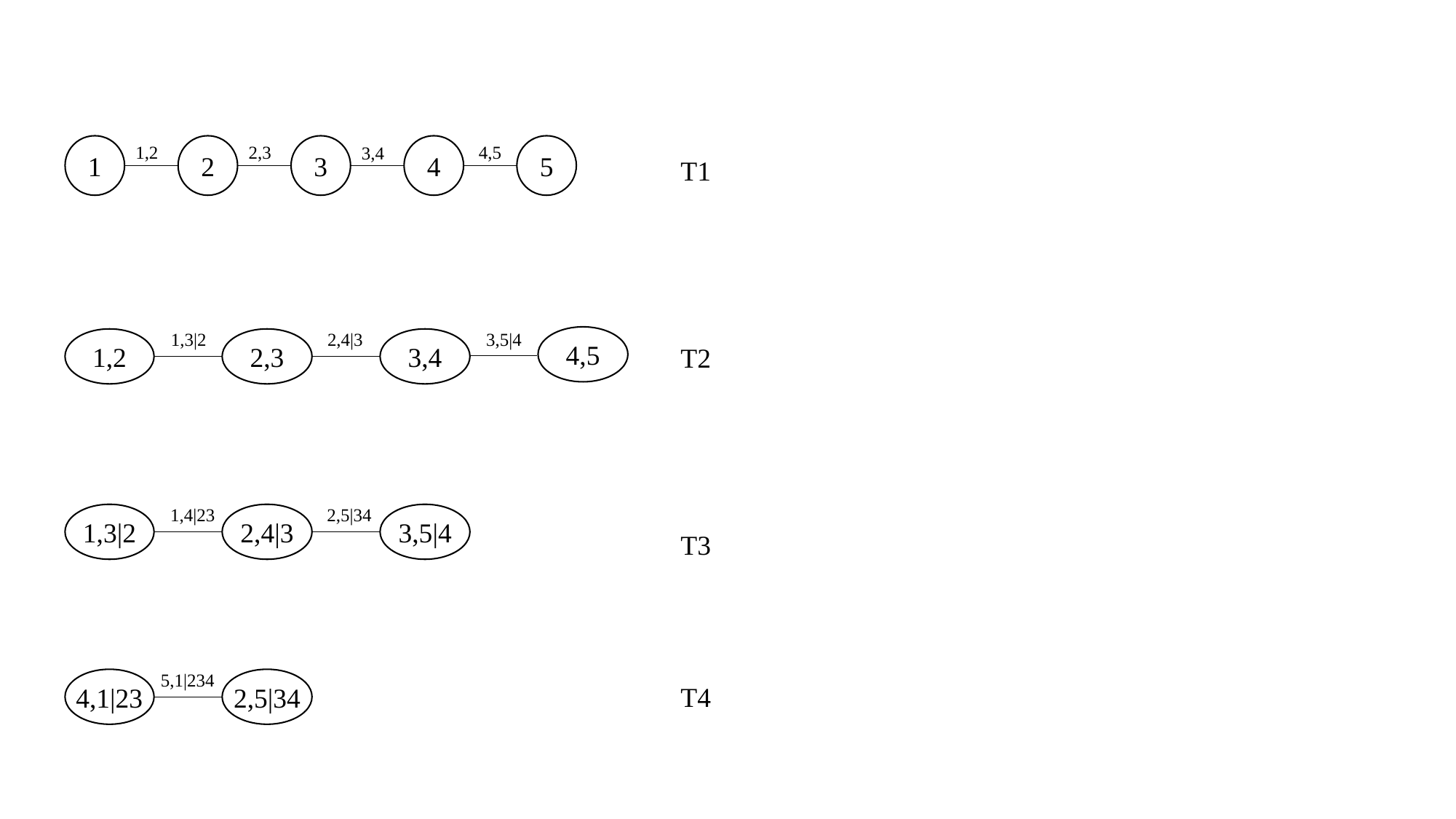

1
1,2
2
2,3
3
4
4,5
5
3,4
T1
1,3|2
2,4|3
3,5|4
4,5
3,4
1,2
2,3
T2
1,4|23
2,5|34
3,5|4
1,3|2
2,4|3
T3
5,1|234
4,1|23
2,5|34
T4